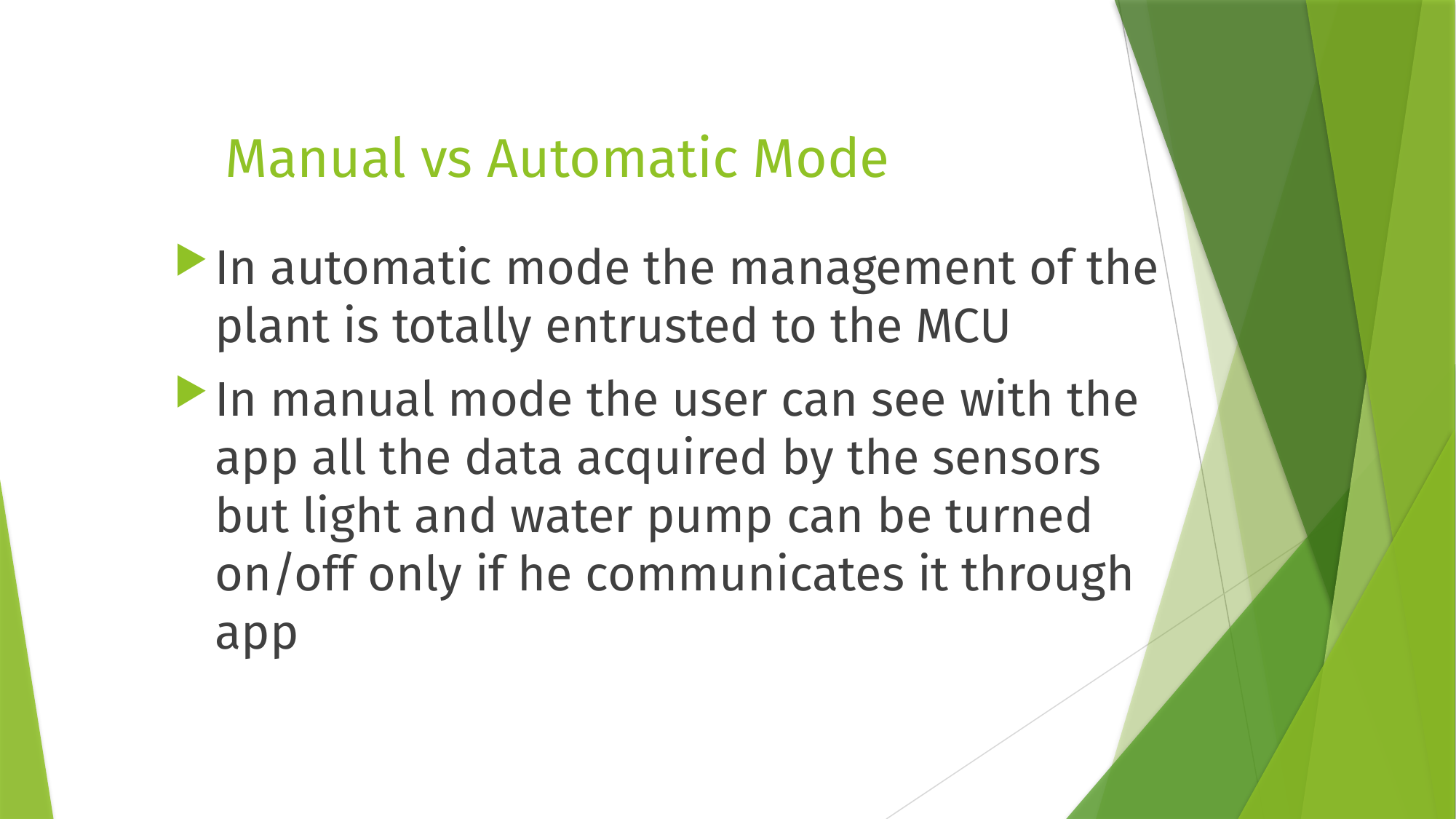

# Manual vs Automatic Mode
In automatic mode the management of the plant is totally entrusted to the MCU
In manual mode the user can see with the app all the data acquired by the sensors but light and water pump can be turned on/off only if he communicates it through app